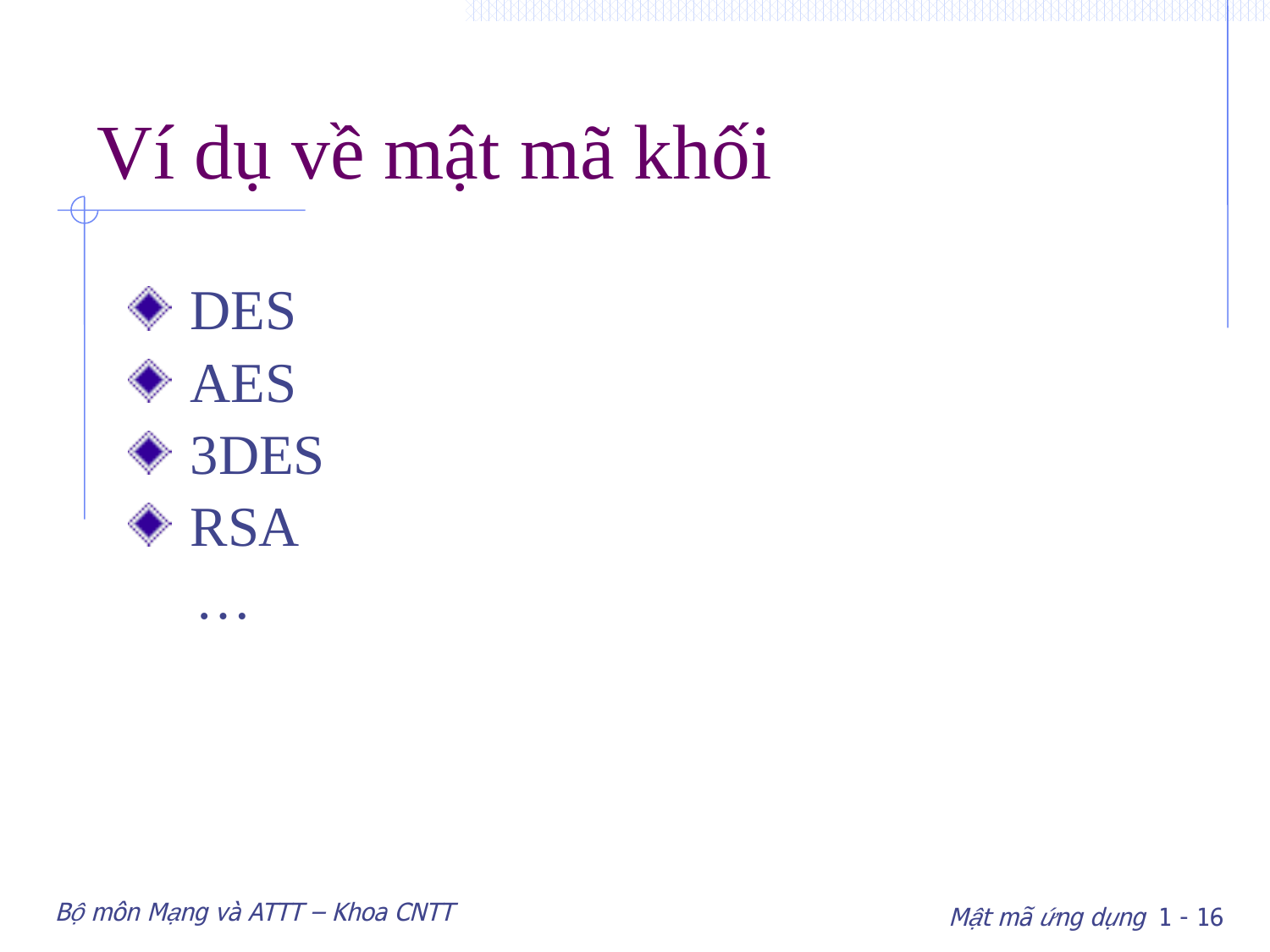

# Ví dụ về mật mã khối
 DES
 AES
 3DES
 RSA
     …
Bộ môn Mạng và ATTT – Khoa CNTT